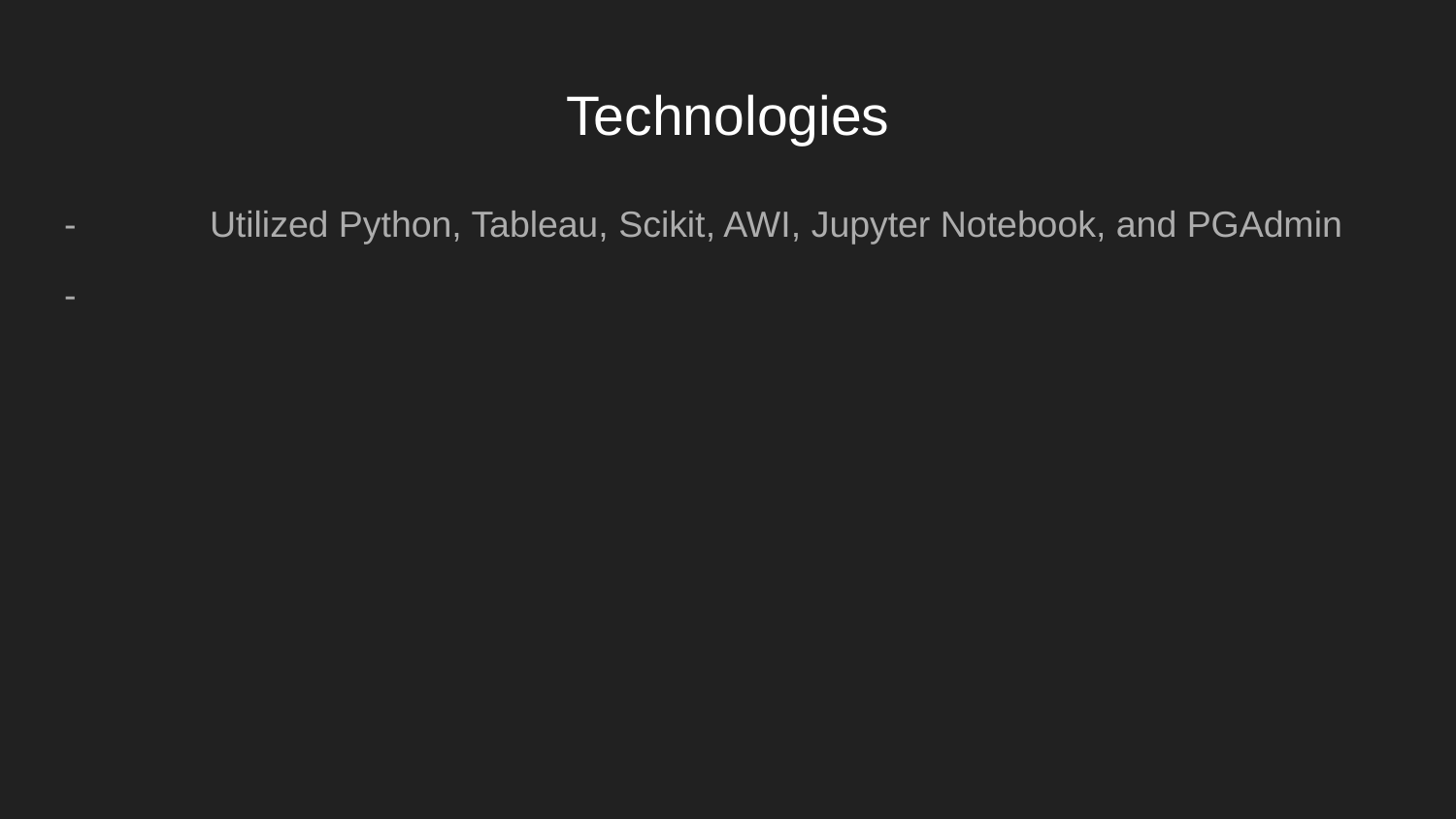

# Technologies

-	Utilized Python, Tableau, Scikit, AWI, Jupyter Notebook, and PGAdmin
-